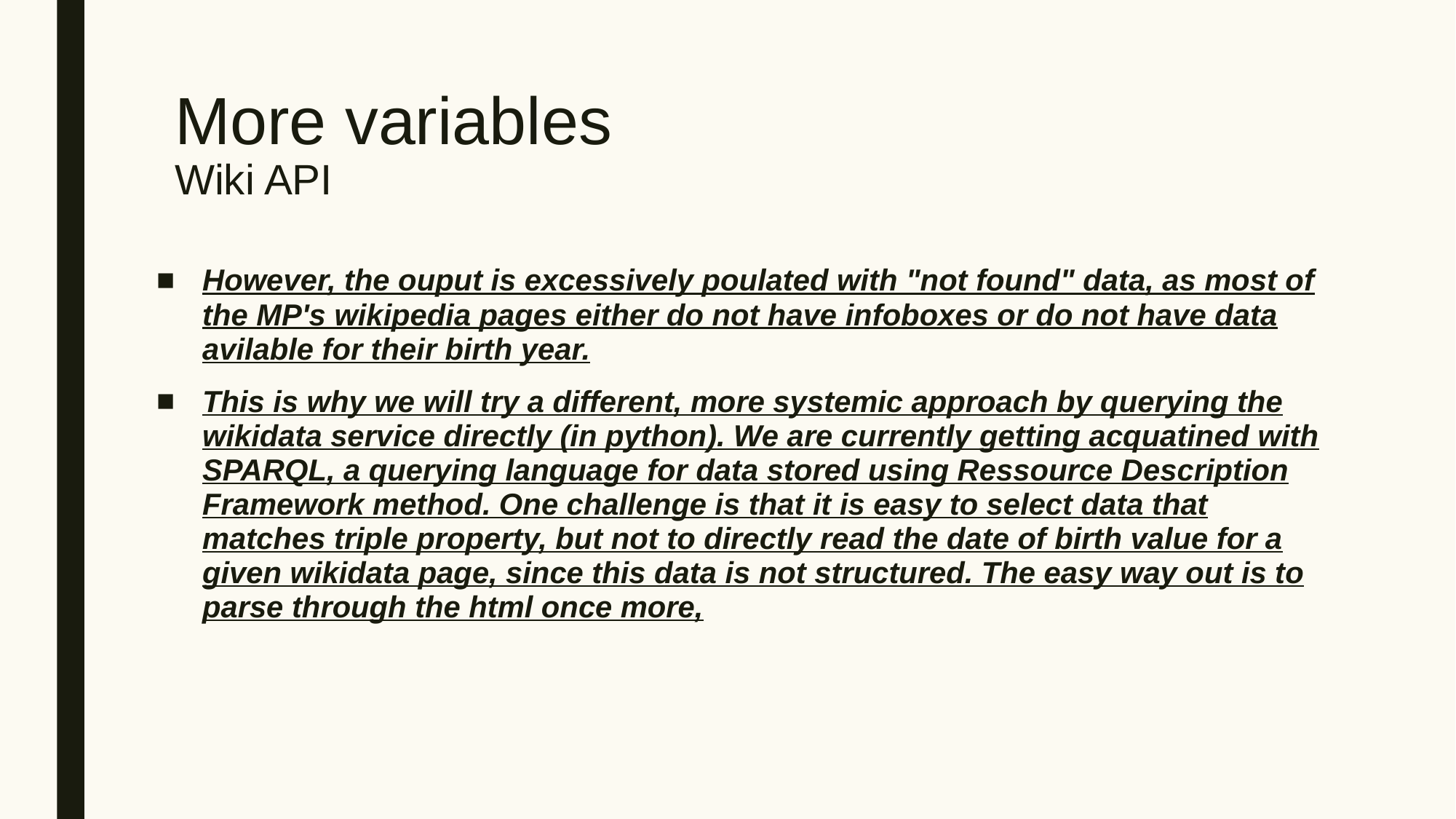

# More variables Wiki API
However, the ouput is excessively poulated with "not found" data, as most of the MP's wikipedia pages either do not have infoboxes or do not have data avilable for their birth year.
This is why we will try a different, more systemic approach by querying the wikidata service directly (in python). We are currently getting acquatined with SPARQL, a querying language for data stored using Ressource Description Framework method. One challenge is that it is easy to select data that matches triple property, but not to directly read the date of birth value for a given wikidata page, since this data is not structured. The easy way out is to parse through the html once more,